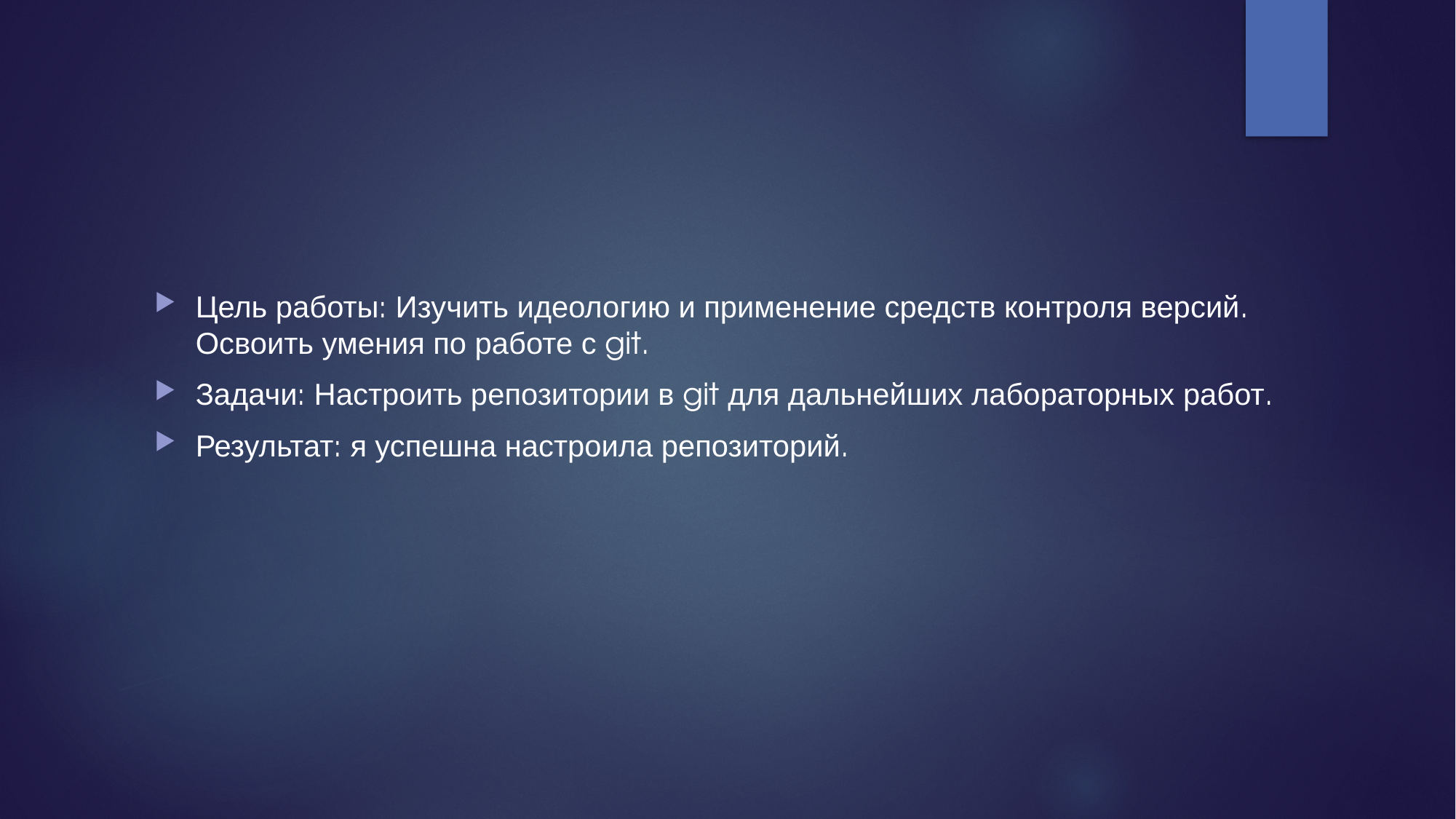

Цель работы: Изучить идеологию и применение средств контроля версий. Освоить умения по работе с git.
Задачи: Настроить репозитории в git для дальнейших лабораторных работ.
Результат: я успешна настроила репозиторий.